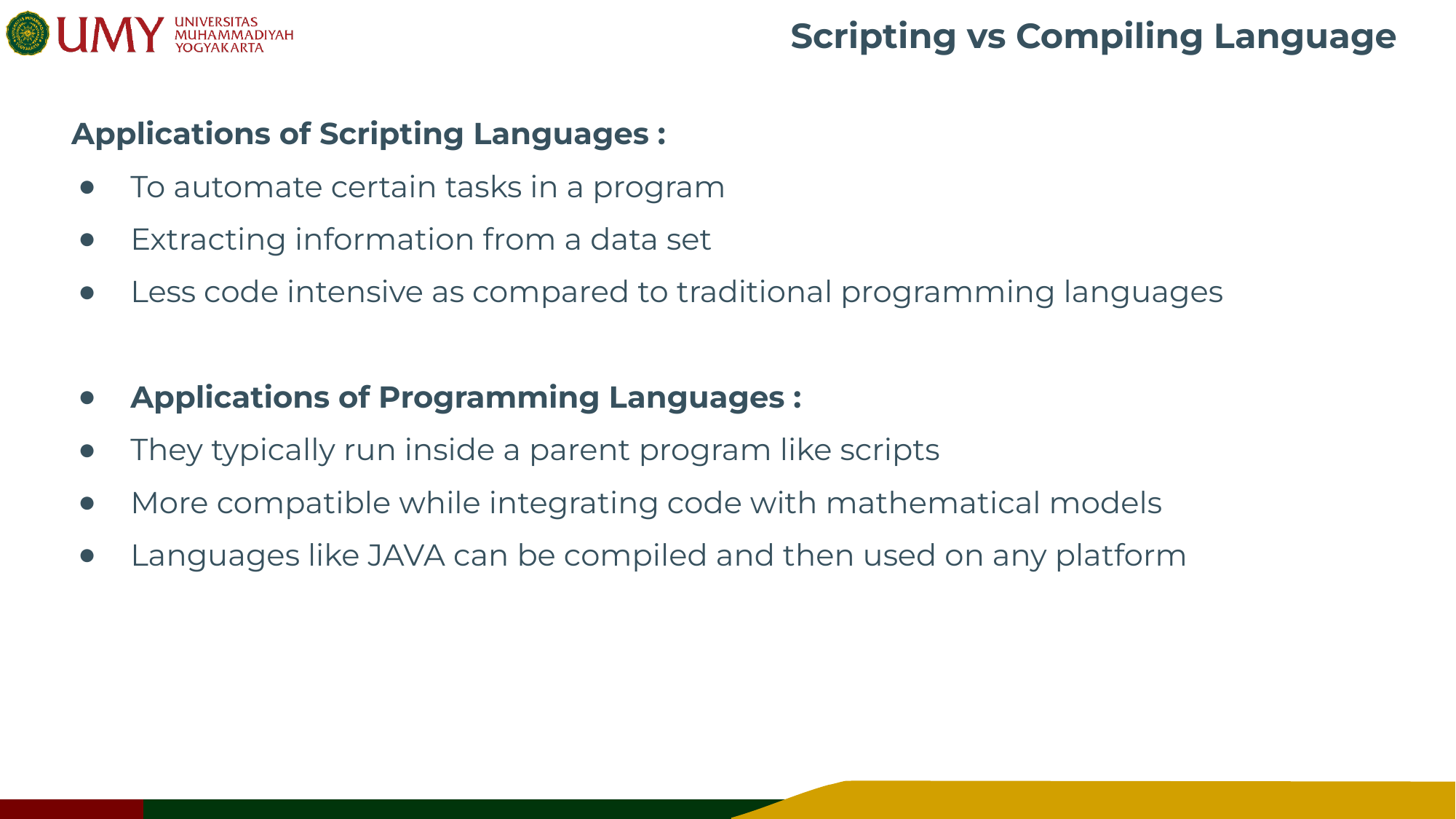

# Scripting vs Compiling Language
Applications of Scripting Languages :
To automate certain tasks in a program
Extracting information from a data set
Less code intensive as compared to traditional programming languages

Applications of Programming Languages :
They typically run inside a parent program like scripts
More compatible while integrating code with mathematical models
Languages like JAVA can be compiled and then used on any platform